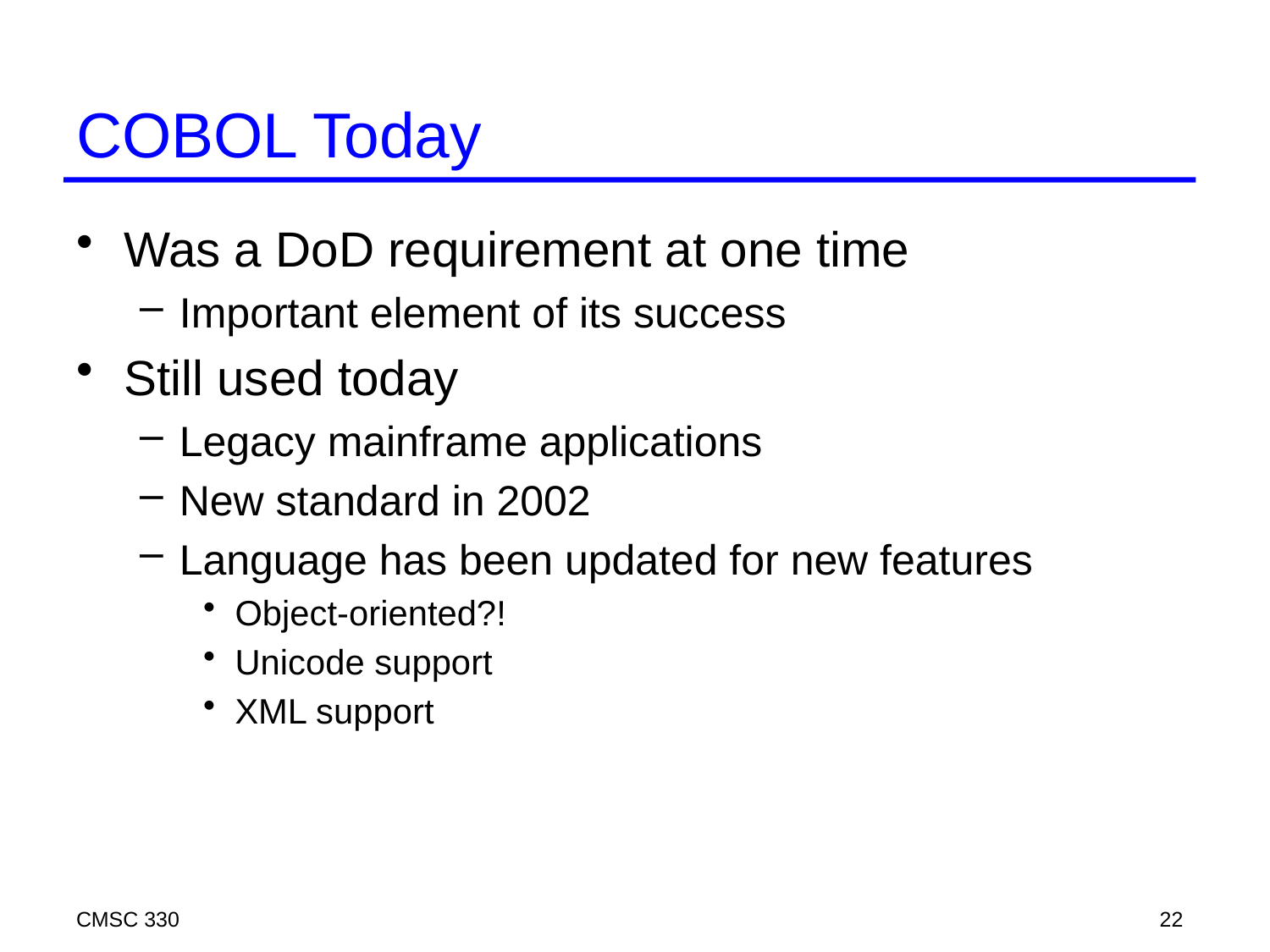

# COBOL Today
Was a DoD requirement at one time
Important element of its success
Still used today
Legacy mainframe applications
New standard in 2002
Language has been updated for new features
Object-oriented?!
Unicode support
XML support
CMSC 330
22